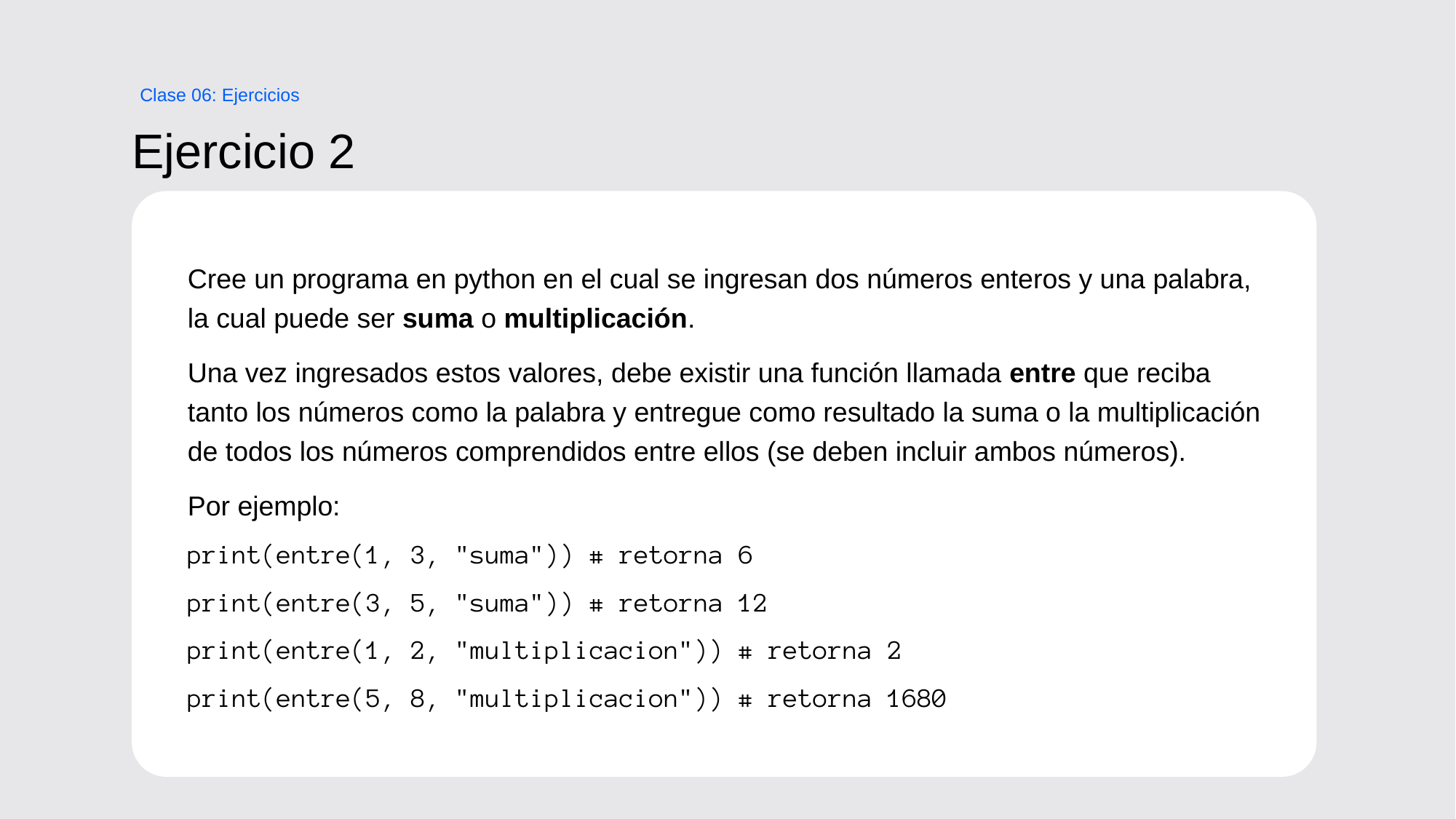

Clase 06: Ejercicios
# Ejercicio 2
Cree un programa en python en el cual se ingresan dos números enteros y una palabra, la cual puede ser suma o multiplicación.
Una vez ingresados estos valores, debe existir una función llamada entre que reciba tanto los números como la palabra y entregue como resultado la suma o la multiplicación de todos los números comprendidos entre ellos (se deben incluir ambos números).
Por ejemplo:
print(entre(1, 3, "suma")) # retorna 6
print(entre(3, 5, "suma")) # retorna 12
print(entre(1, 2, "multiplicacion")) # retorna 2
print(entre(5, 8, "multiplicacion")) # retorna 1680